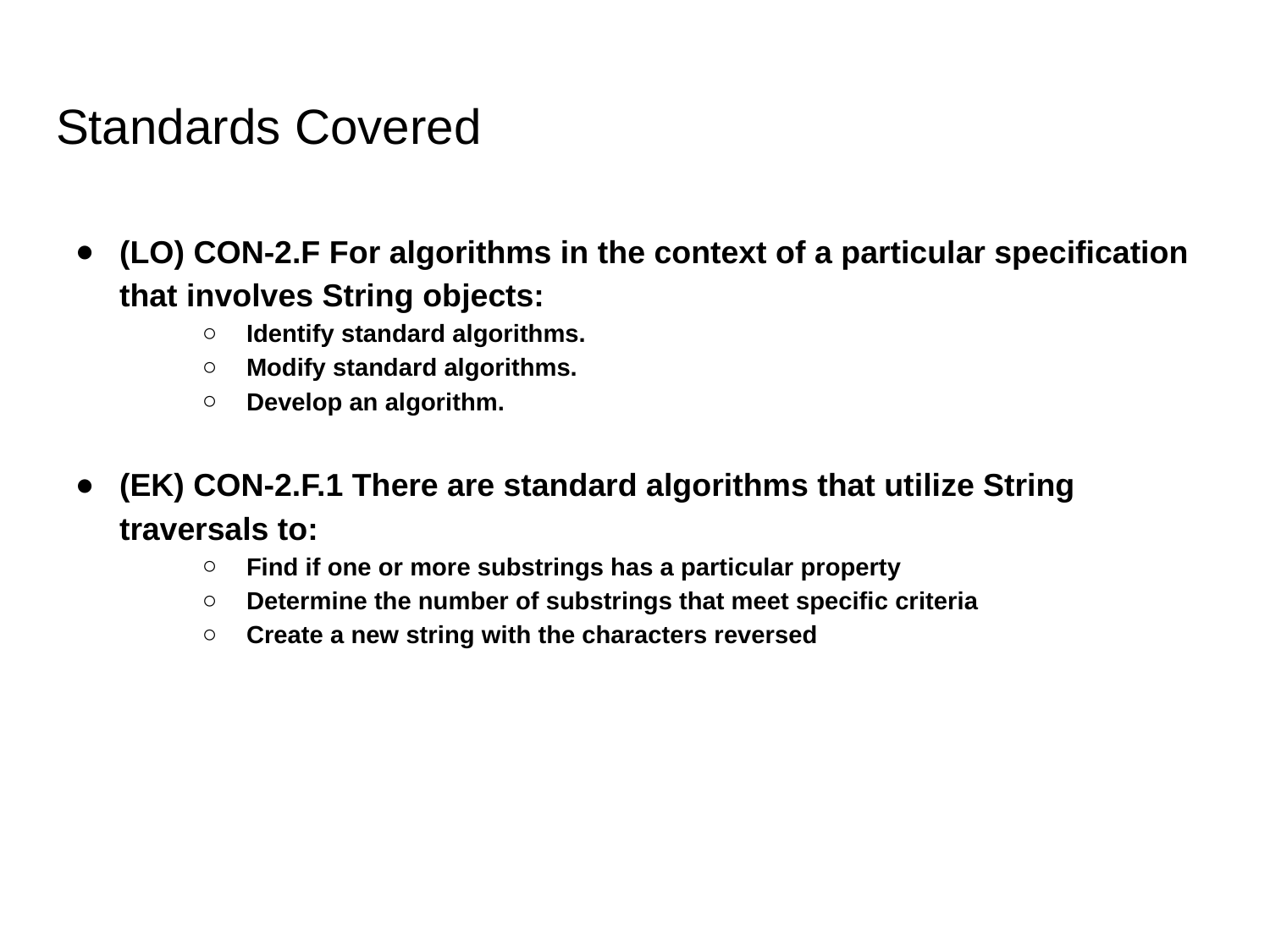

# Standards Covered
(LO) CON-2.F For algorithms in the context of a particular specification that involves String objects:
Identify standard algorithms.
Modify standard algorithms.
Develop an algorithm.

(EK) CON-2.F.1 There are standard algorithms that utilize String traversals to:
Find if one or more substrings has a particular property
Determine the number of substrings that meet specific criteria
Create a new string with the characters reversed